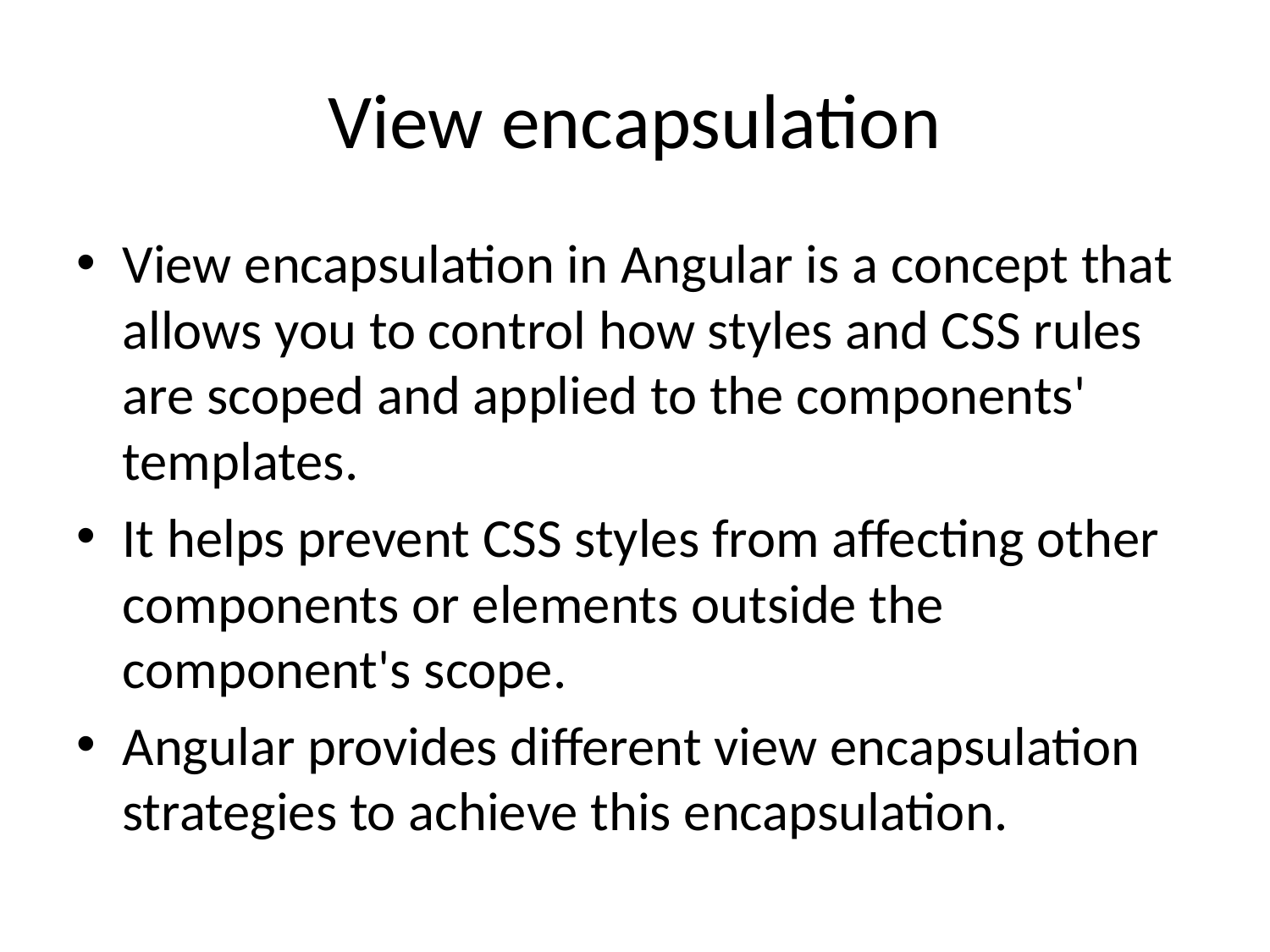

# View encapsulation
View encapsulation in Angular is a concept that allows you to control how styles and CSS rules are scoped and applied to the components' templates.
It helps prevent CSS styles from affecting other components or elements outside the component's scope.
Angular provides different view encapsulation strategies to achieve this encapsulation.